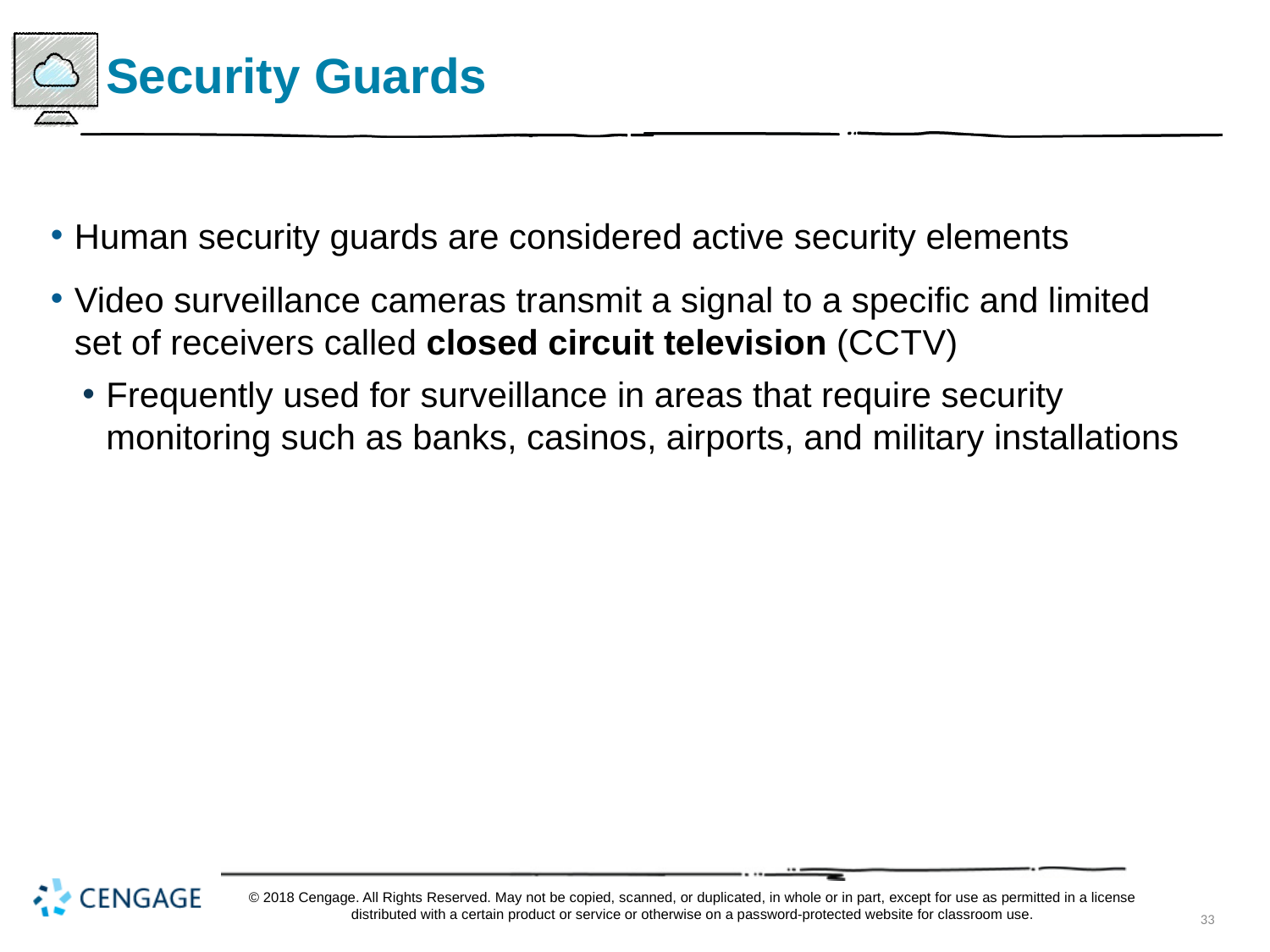

# Security Guards
Human security guards are considered active security elements
Video surveillance cameras transmit a signal to a specific and limited set of receivers called closed circuit television (C C T V)
Frequently used for surveillance in areas that require security monitoring such as banks, casinos, airports, and military installations
© 2018 Cengage. All Rights Reserved. May not be copied, scanned, or duplicated, in whole or in part, except for use as permitted in a license distributed with a certain product or service or otherwise on a password-protected website for classroom use.